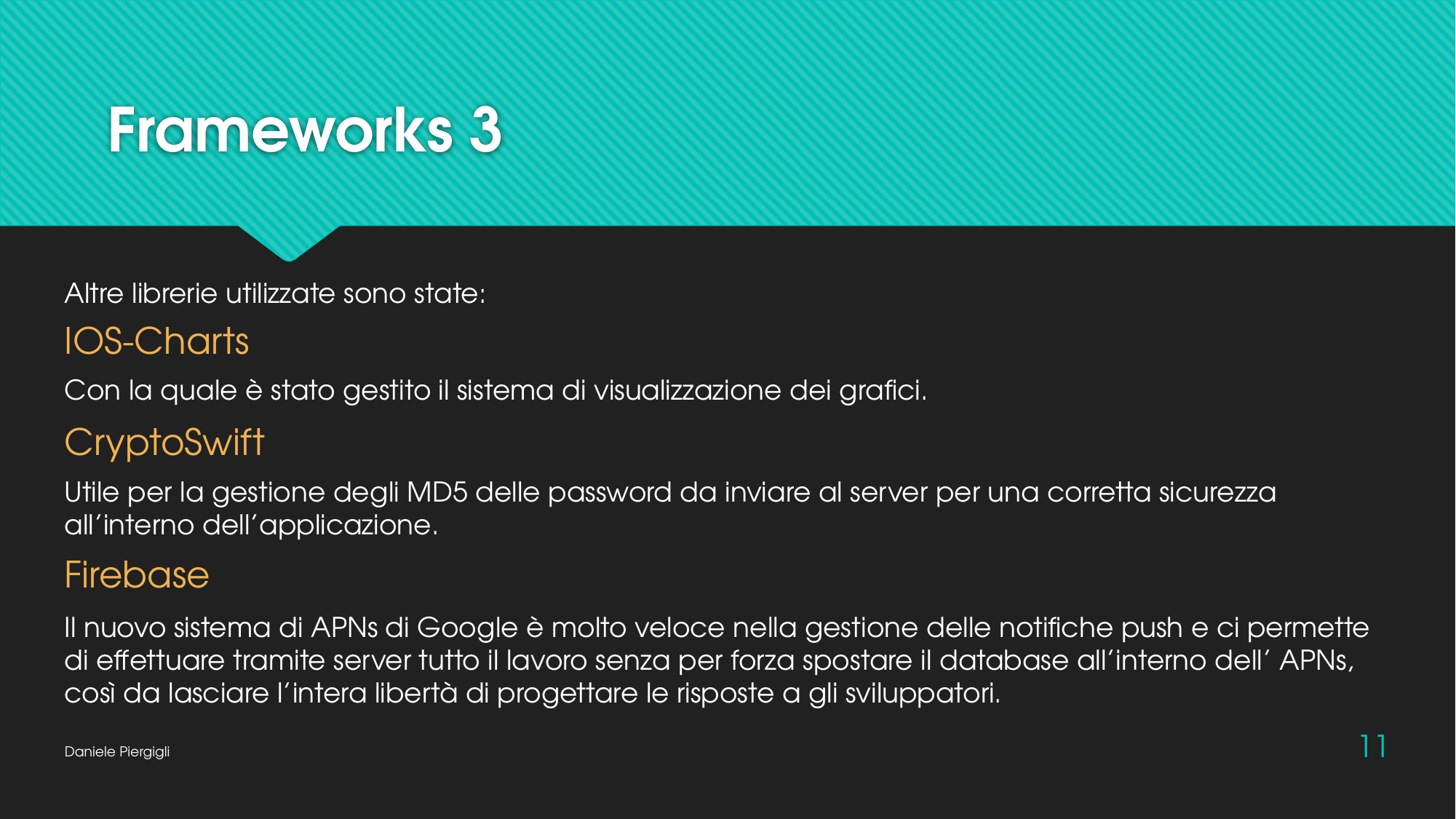

# Frameworks 3
Altre librerie utilizzate sono state:
IOS-Charts
Con la quale è stato gestito il sistema di visualizzazione dei grafici.
CryptoSwift
Utile per la gestione degli MD5 delle password da inviare al server per una corretta sicurezza all’interno dell’applicazione.
Firebase
Il nuovo sistema di APNs di Google è molto veloce nella gestione delle notifiche push e ci permette di effettuare tramite server tutto il lavoro senza per forza spostare il database all’interno dell’ APNs, così da lasciare l’intera libertà di progettare le risposte a gli sviluppatori.
11
Daniele Piergigli